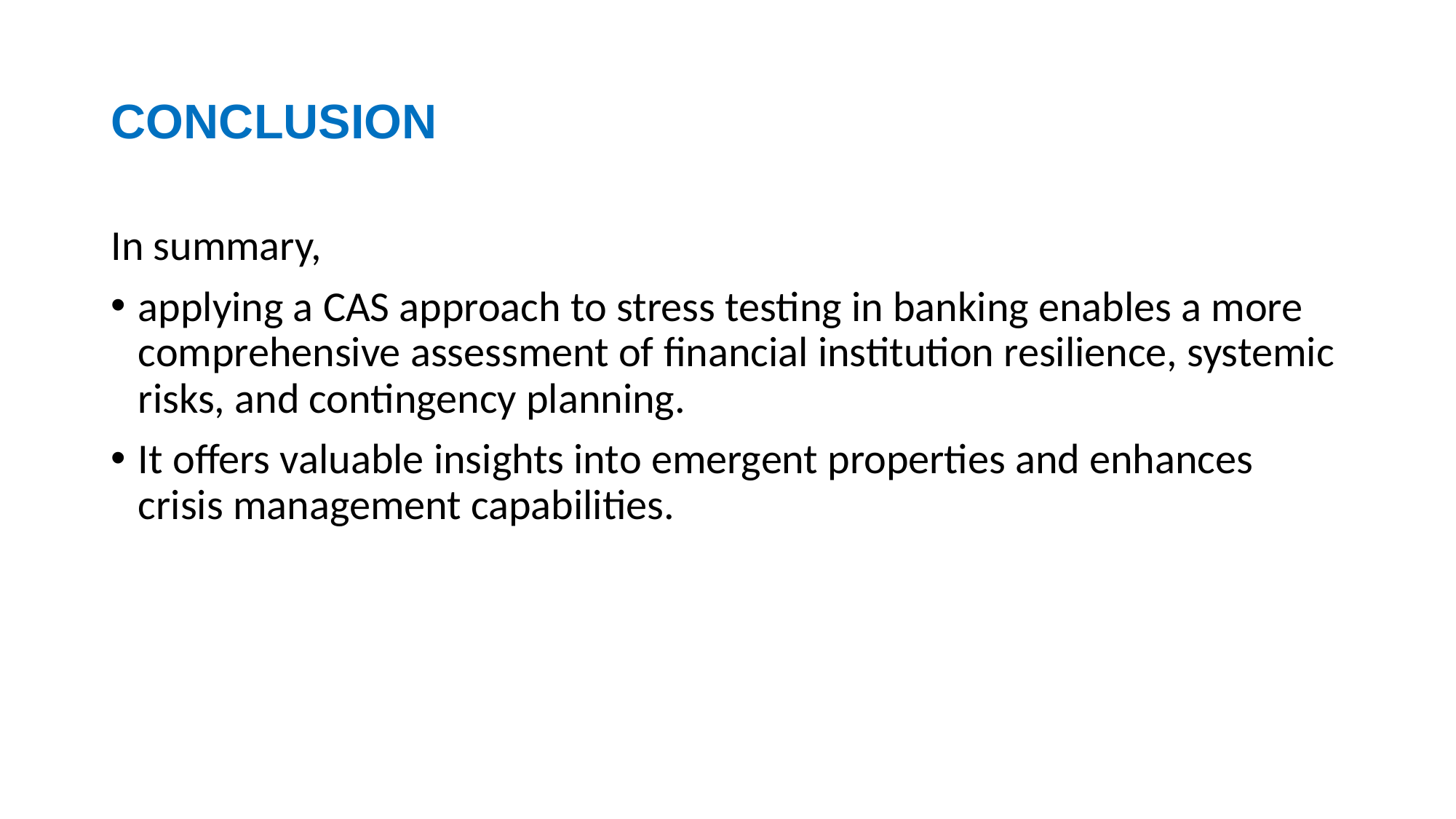

# CONCLUSION
In summary,
applying a CAS approach to stress testing in banking enables a more comprehensive assessment of financial institution resilience, systemic risks, and contingency planning.
It offers valuable insights into emergent properties and enhances crisis management capabilities.